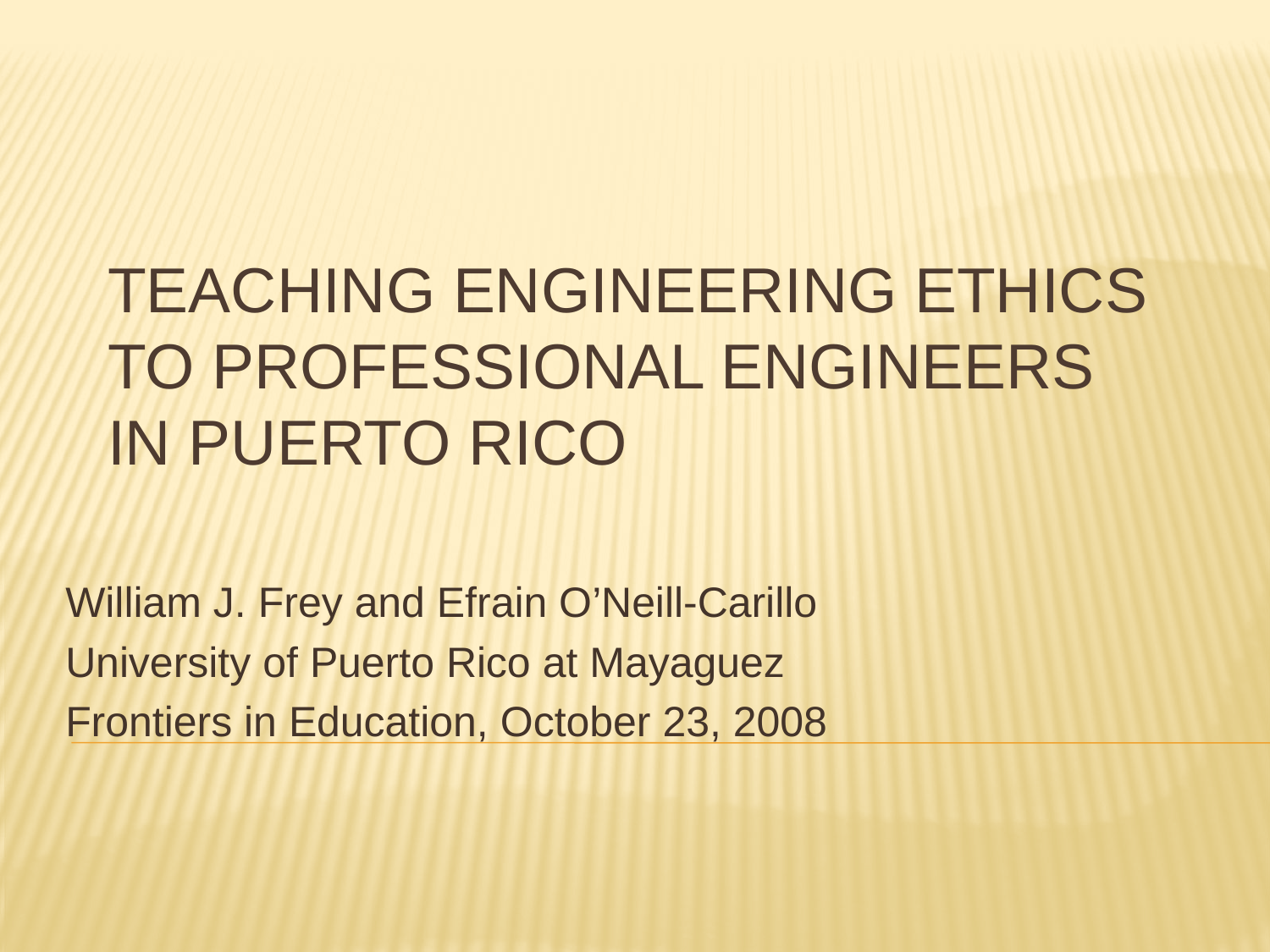

# Teaching Engineering Ethics to Professional Engineers in Puerto Rico
William J. Frey and Efrain O’Neill-Carillo
University of Puerto Rico at Mayaguez
Frontiers in Education, October 23, 2008